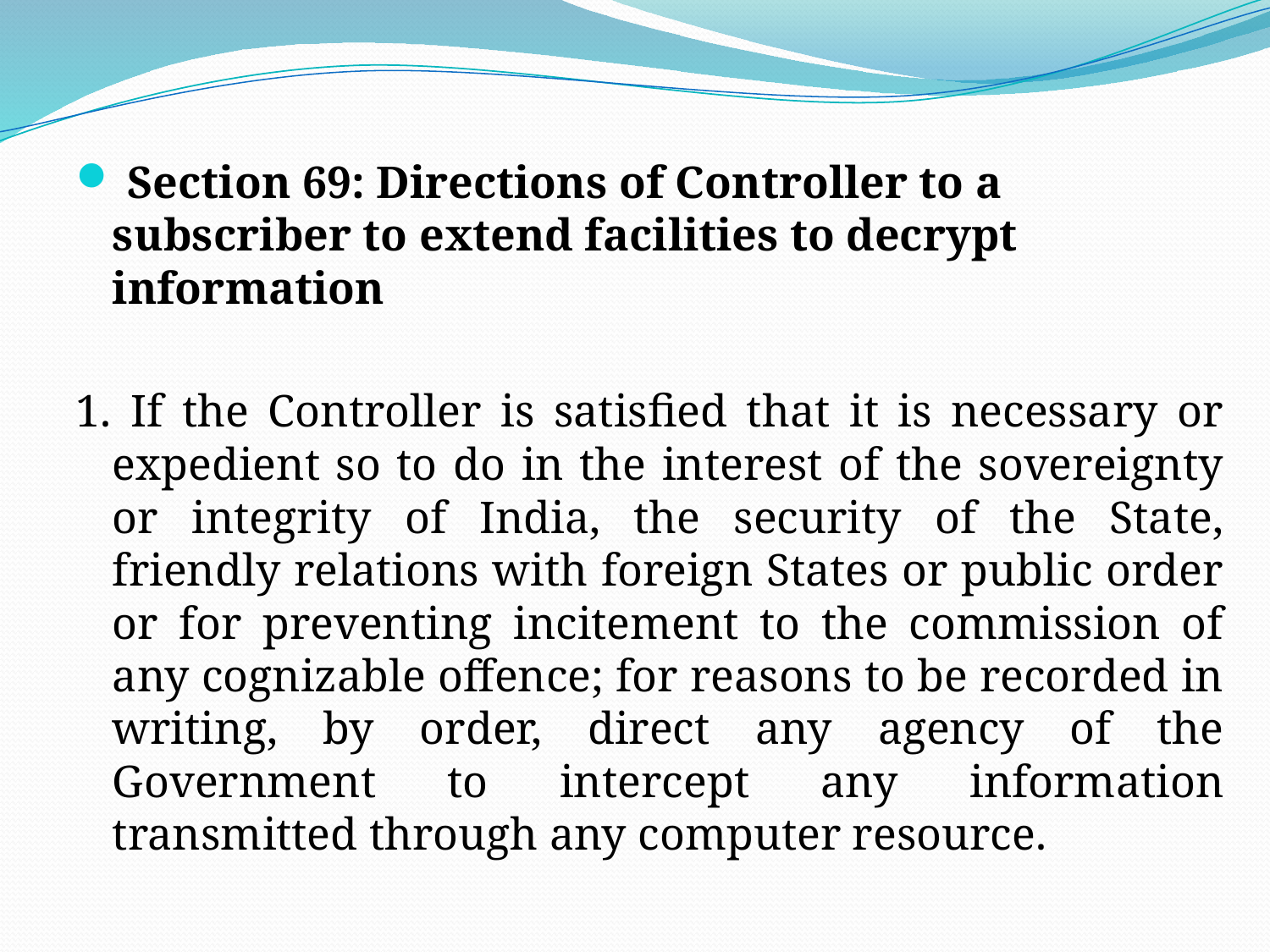

Section 69: Directions of Controller to a subscriber to extend facilities to decrypt information

1. If the Controller is satisfied that it is necessary or expedient so to do in the interest of the sovereignty or integrity of India, the security of the State, friendly relations with foreign States or public order or for preventing incitement to the commission of any cognizable offence; for reasons to be recorded in writing, by order, direct any agency of the Government to intercept any information transmitted through any computer resource.